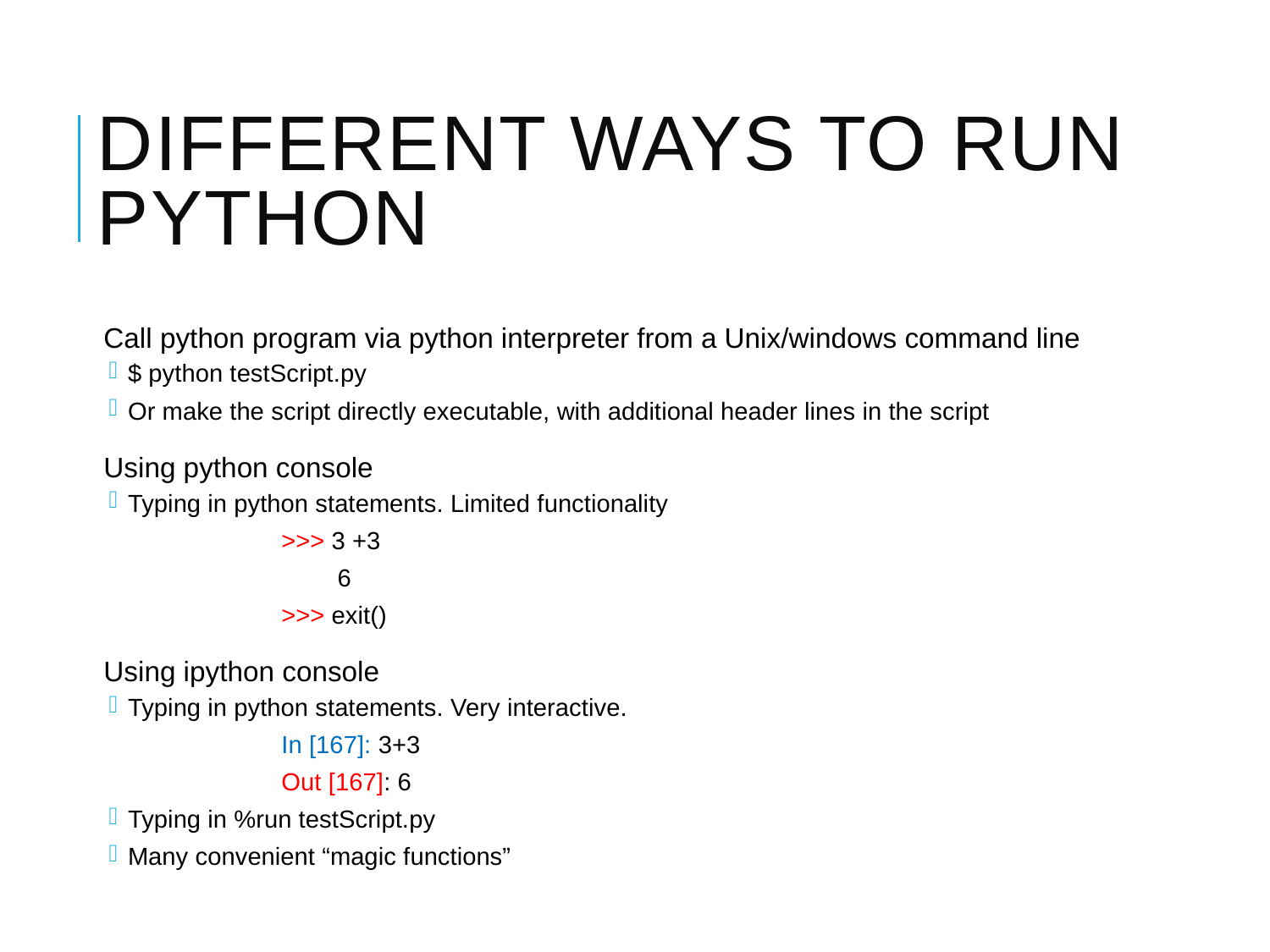

# Different ways to run python
Call python program via python interpreter from a Unix/windows command line
$ python testScript.py
Or make the script directly executable, with additional header lines in the script
Using python console
Typing in python statements. Limited functionality
	>>> 3 +3
	        6
	>>> exit()
Using ipython console
Typing in python statements. Very interactive.
	In [167]: 3+3
	Out [167]: 6
Typing in %run testScript.py
Many convenient “magic functions”